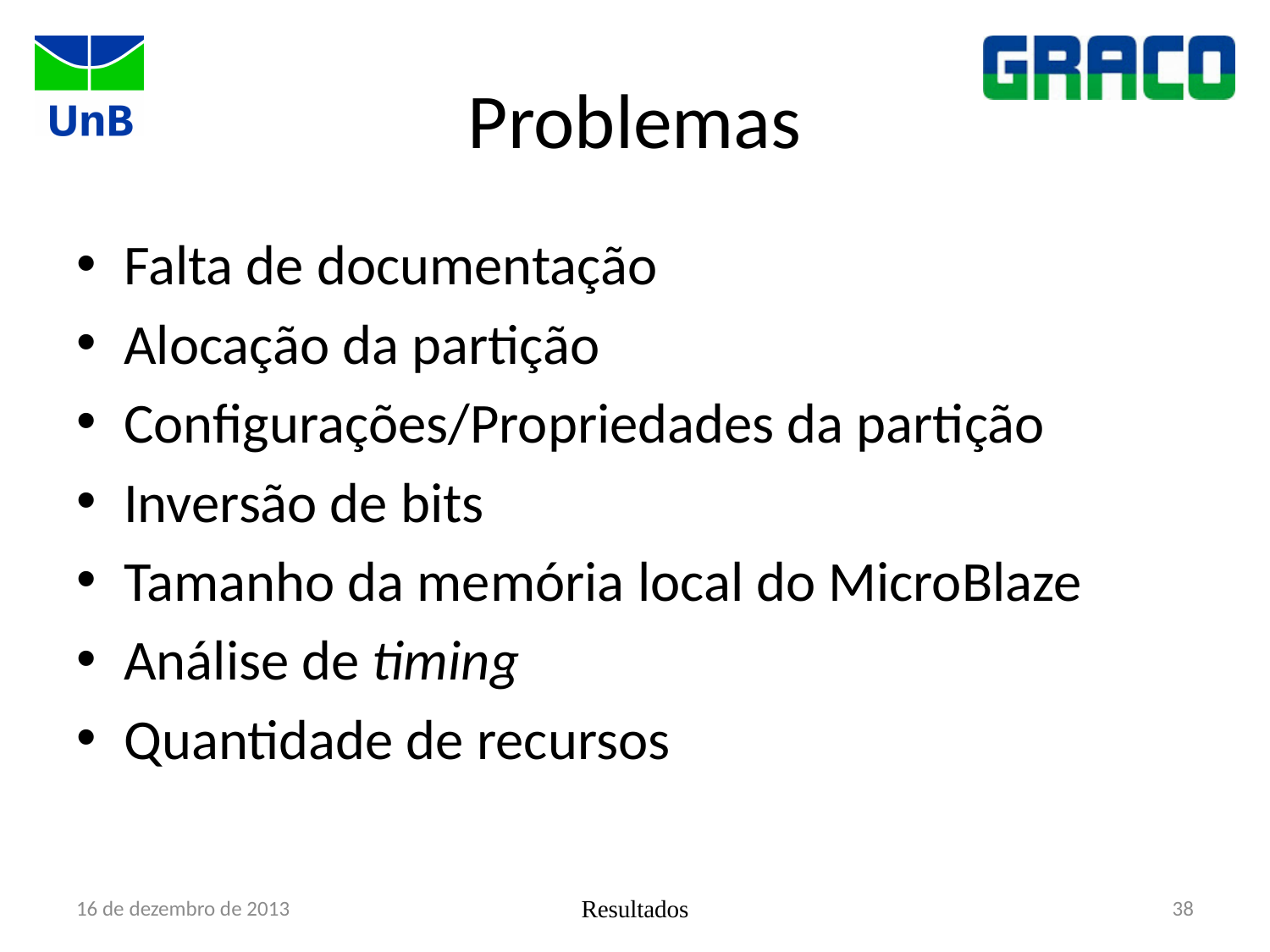

# Problemas
Falta de documentação
Alocação da partição
Configurações/Propriedades da partição
Inversão de bits
Tamanho da memória local do MicroBlaze
Análise de timing
Quantidade de recursos

16 de dezembro de 2013
Resultados
38